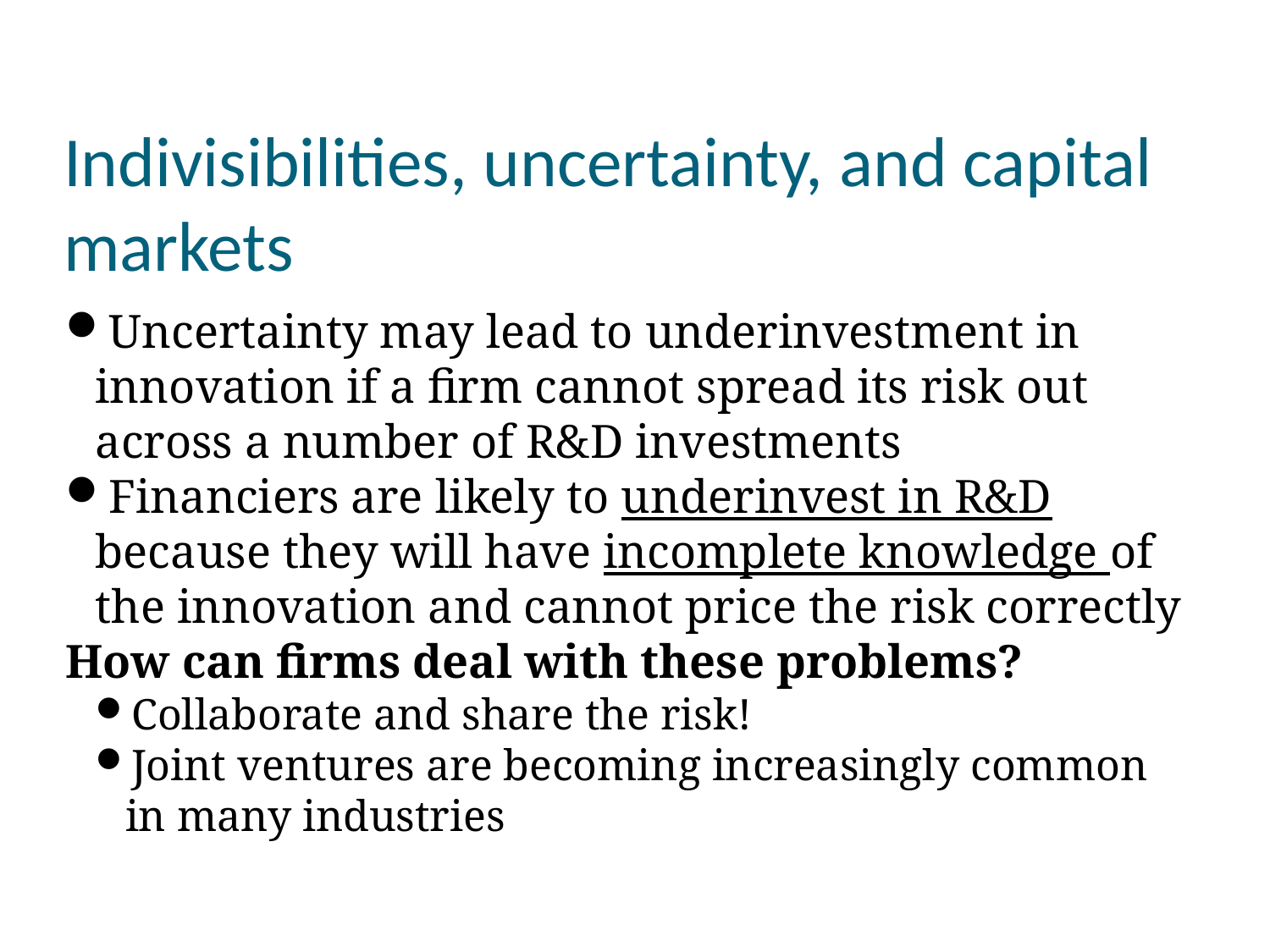

Indivisibilities, uncertainty, and capital markets
Uncertainty may lead to underinvestment in innovation if a firm cannot spread its risk out across a number of R&D investments
Financiers are likely to underinvest in R&D because they will have incomplete knowledge of the innovation and cannot price the risk correctly
How can firms deal with these problems?
Collaborate and share the risk!
Joint ventures are becoming increasingly common in many industries